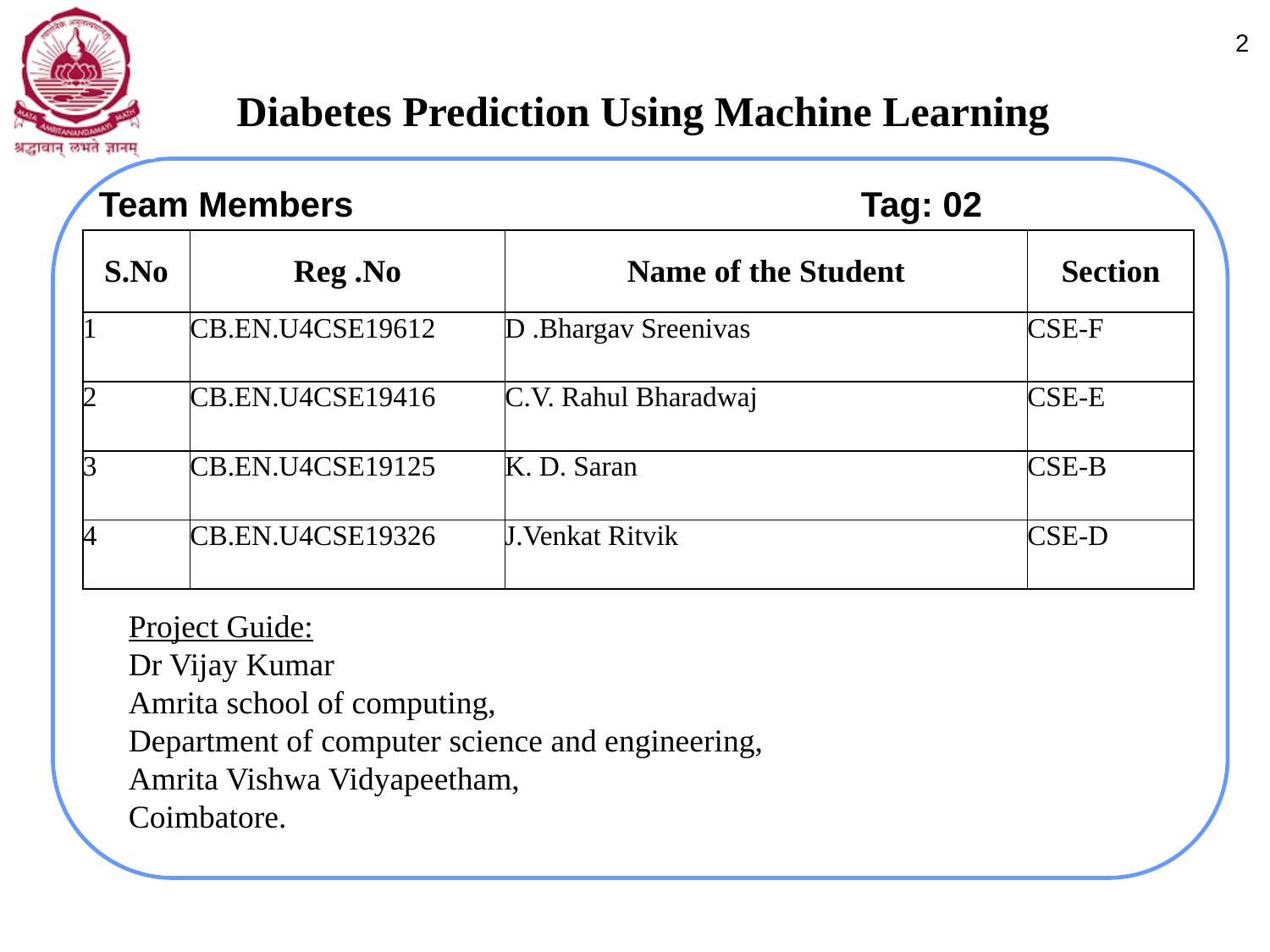

2

# Diabetes Prediction Using Machine Learning

Team Members	 			Tag: 02

| S.No | Reg .No | Name of the Student | Section |
| --- | --- | --- | --- |
| 1 | CB.EN.U4CSE19612 | D .Bhargav Sreenivas | CSE-F |
| 2 | CB.EN.U4CSE19416 | C.V. Rahul Bharadwaj | CSE-E |
| 3 | CB.EN.U4CSE19125 | K. D. Saran | CSE-B |
| 4 | CB.EN.U4CSE19326 | J.Venkat Ritvik | CSE-D |
Project Guide:
Dr Vijay Kumar
Amrita school of computing,
Department of computer science and engineering,
Amrita Vishwa Vidyapeetham,
Coimbatore.